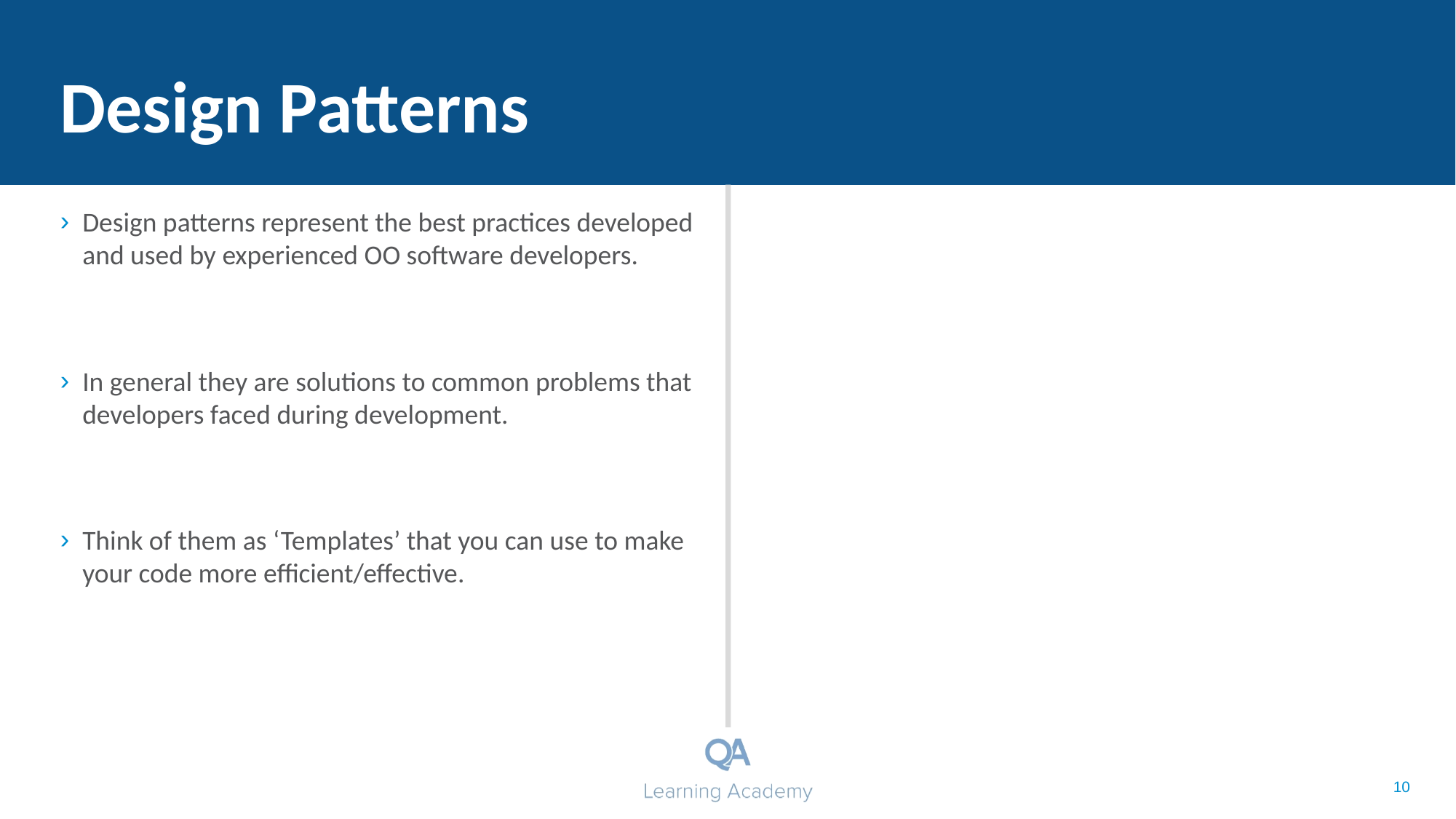

# Design Patterns
Design patterns represent the best practices developed and used by experienced OO software developers.

In general they are solutions to common problems that developers faced during development.

Think of them as ‘Templates’ that you can use to make your code more efficient/effective.